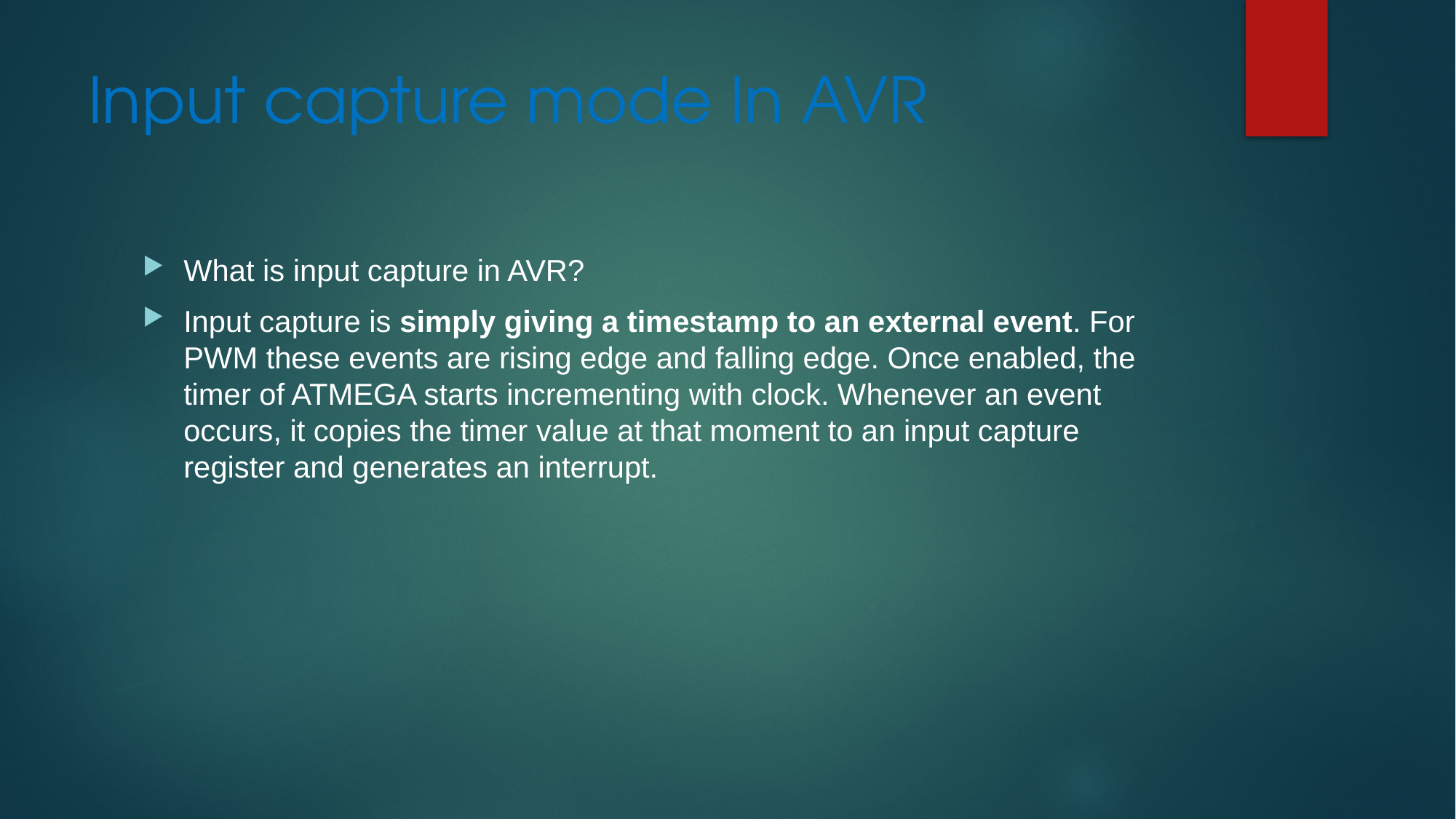

# Input capture mode In AVR
What is input capture in AVR?
Input capture is simply giving a timestamp to an external event. For PWM these events are rising edge and falling edge. Once enabled, the timer of ATMEGA starts incrementing with clock. Whenever an event occurs, it copies the timer value at that moment to an input capture register and generates an interrupt.